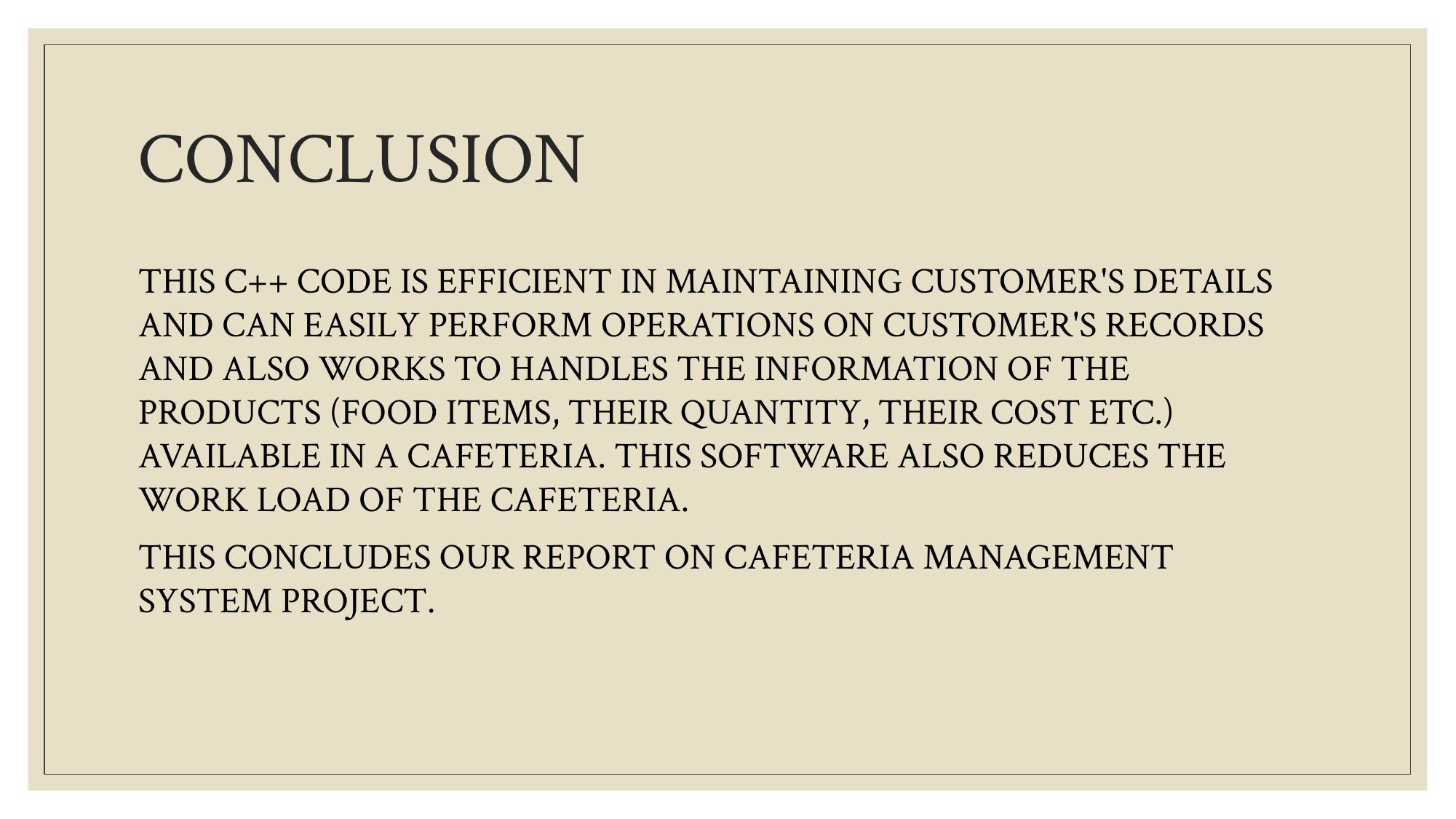

# CONCLUSION
THIS C++ CODE IS EFFICIENT IN MAINTAINING CUSTOMER'S DETAILS AND CAN EASILY PERFORM OPERATIONS ON CUSTOMER'S RECORDS AND ALSO WORKS TO HANDLES THE INFORMATION OF THE PRODUCTS (FOOD ITEMS, THEIR QUANTITY, THEIR COST ETC.) AVAILABLE IN A CAFETERIA. THIS SOFTWARE ALSO REDUCES THE WORK LOAD OF THE CAFETERIA.
THIS CONCLUDES OUR REPORT ON CAFETERIA MANAGEMENT SYSTEM PROJECT.